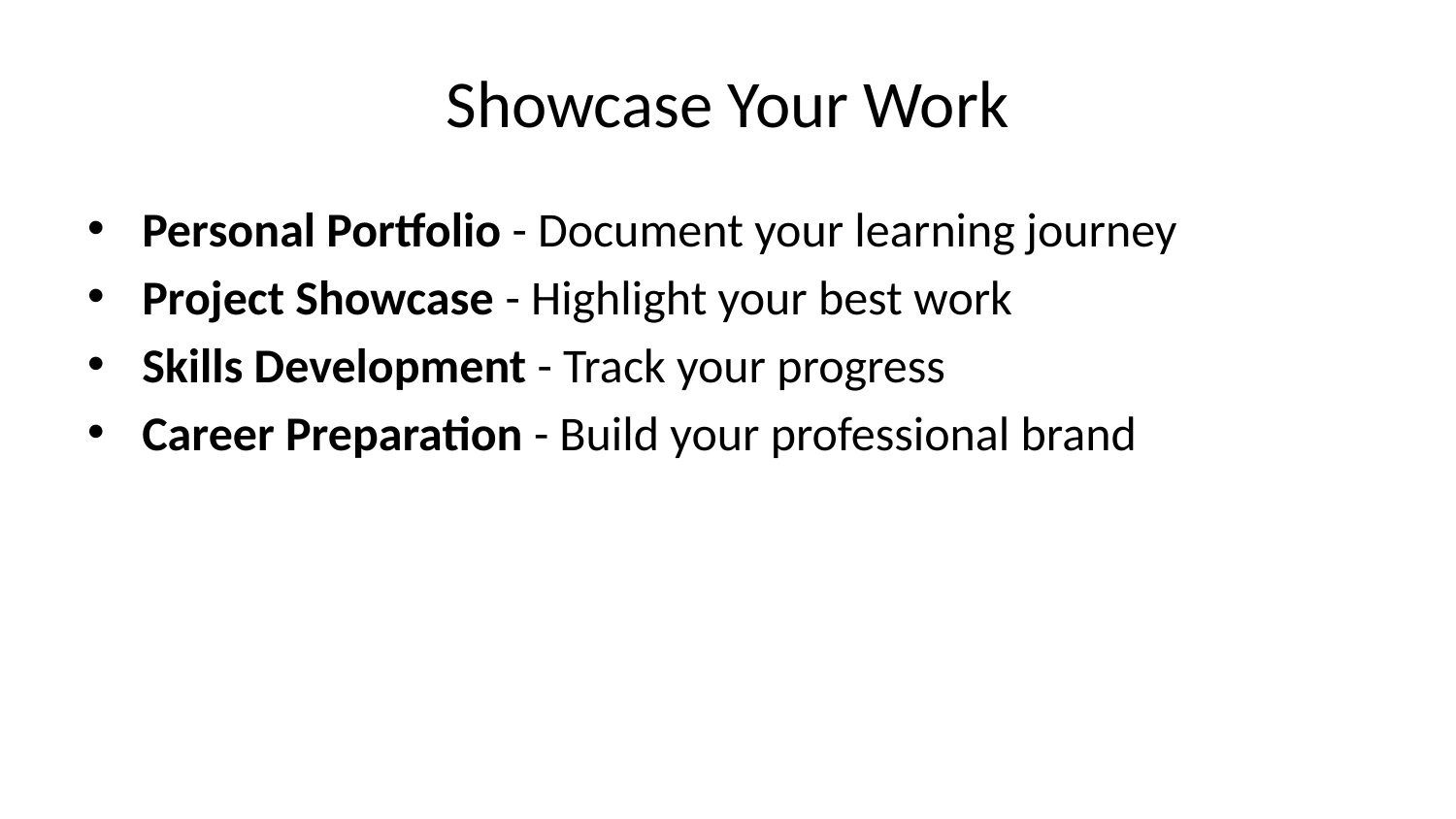

# Showcase Your Work
Personal Portfolio - Document your learning journey
Project Showcase - Highlight your best work
Skills Development - Track your progress
Career Preparation - Build your professional brand